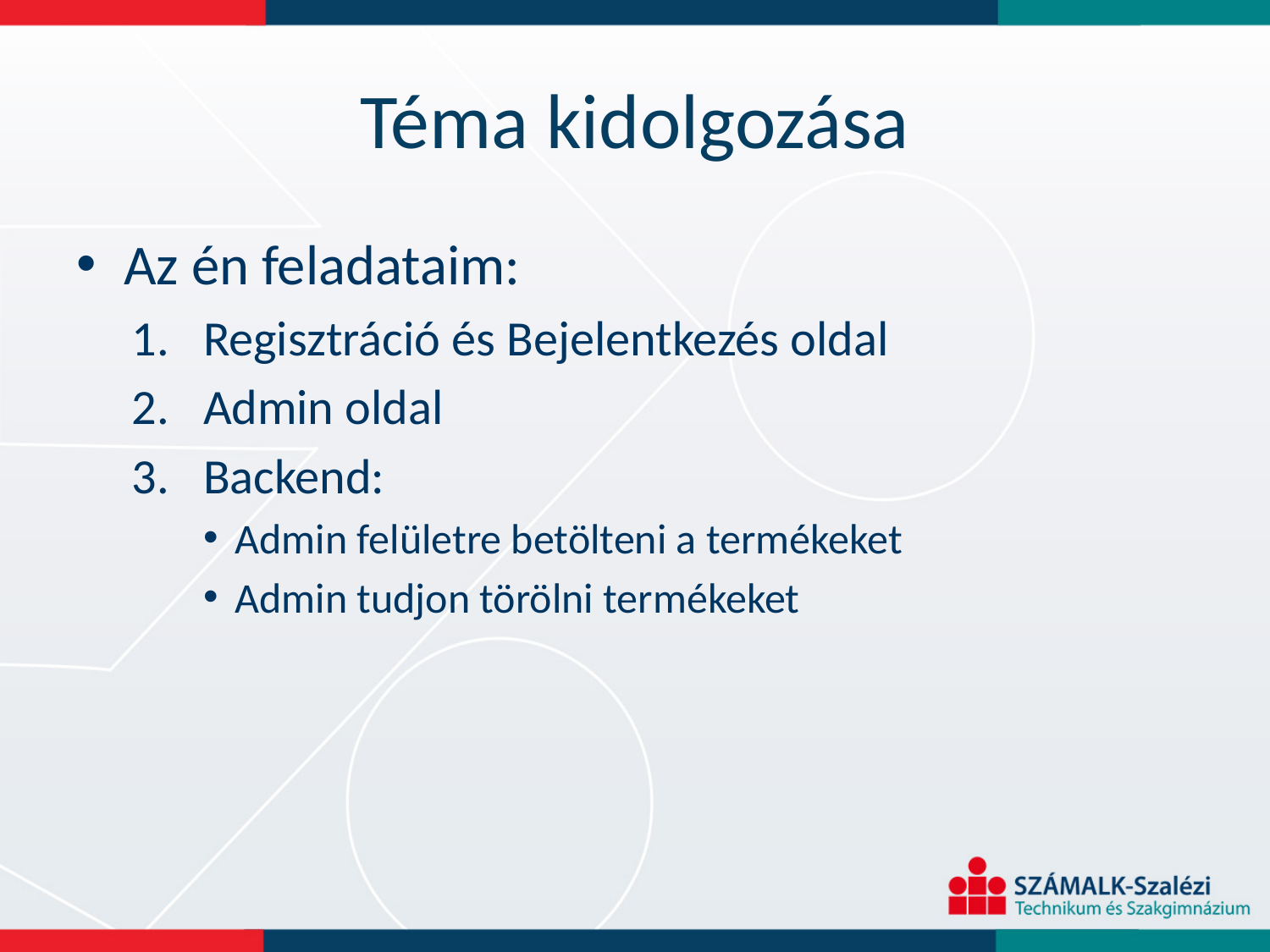

# Téma kidolgozása
Az én feladataim:
Regisztráció és Bejelentkezés oldal
Admin oldal
Backend:
Admin felületre betölteni a termékeket
Admin tudjon törölni termékeket